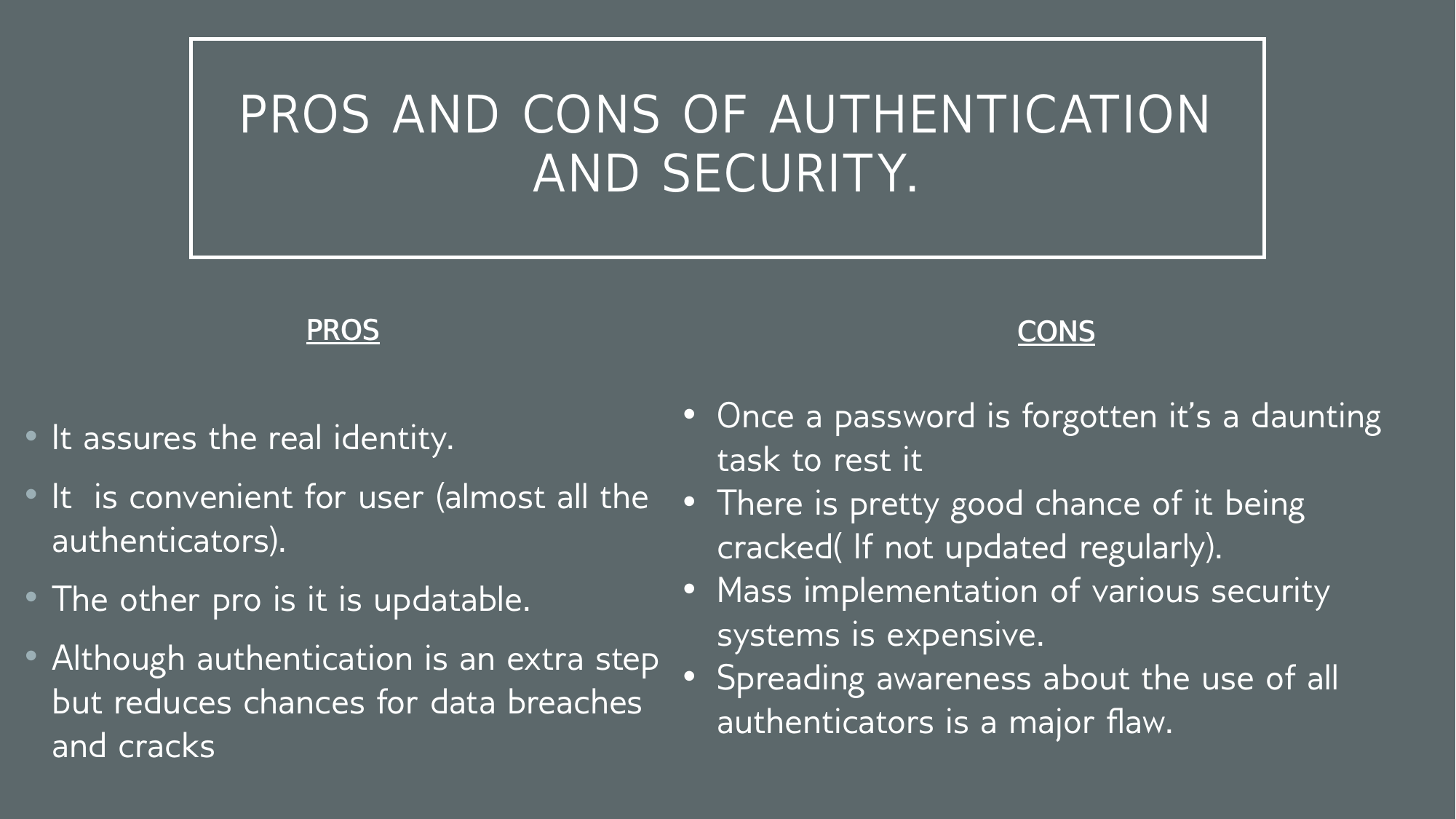

# Pros and Cons of Authentication and Security.
PROS

It assures the real identity.
It  is convenient for user (almost all the authenticators).
The other pro is it is updatable.
Although authentication is an extra step but reduces chances for data breaches and cracks

CONS

Once a password is forgotten it’s a daunting task to rest it
There is pretty good chance of it being cracked( If not updated regularly).
Mass implementation of various security systems is expensive.
Spreading awareness about the use of all authenticators is a major flaw.